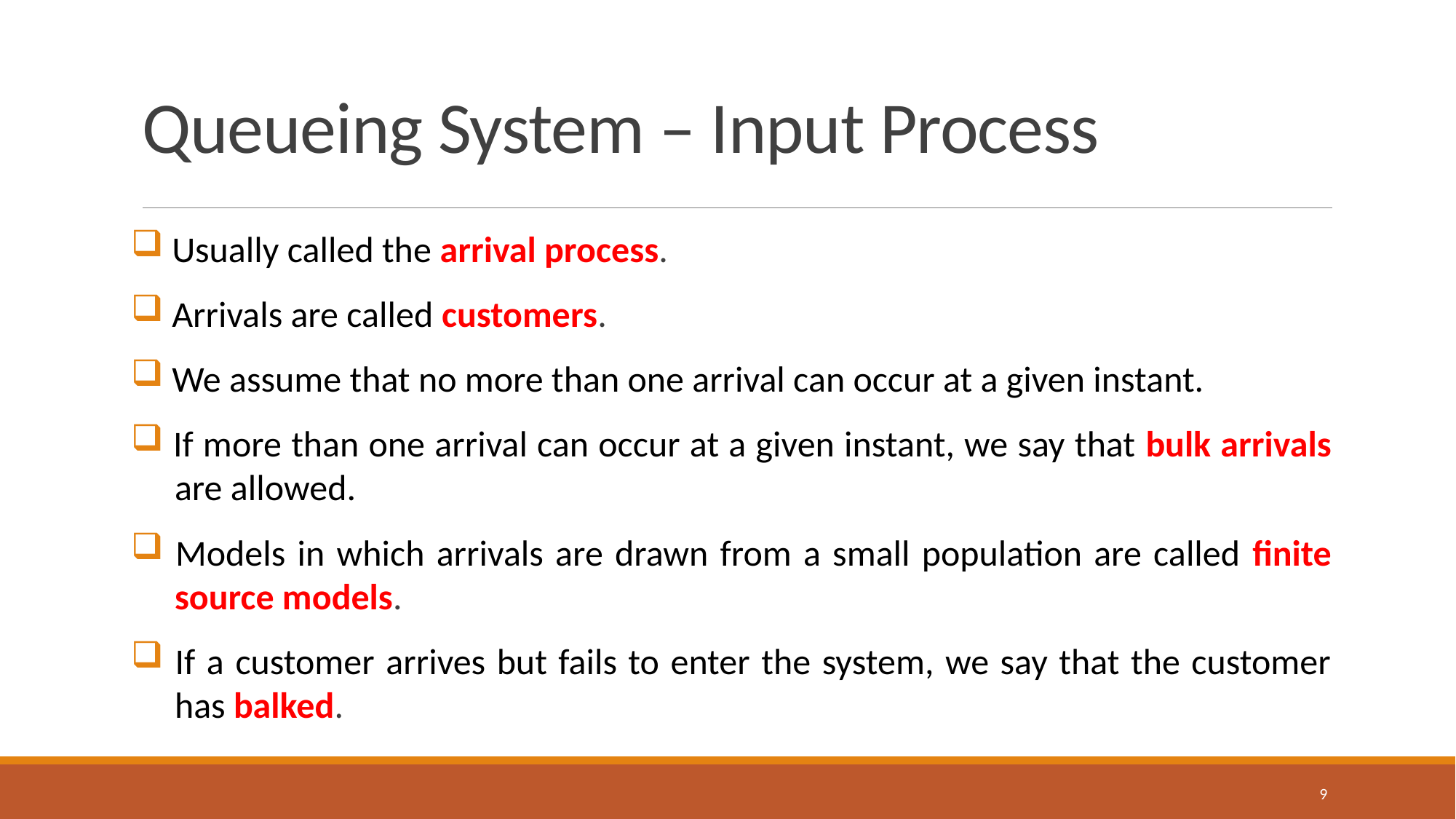

# Queueing System – Input Process
 Usually called the arrival process.
 Arrivals are called customers.
 We assume that no more than one arrival can occur at a given instant.
 If more than one arrival can occur at a given instant, we say that bulk arrivals
    are allowed.
 Models in which arrivals are drawn from a small population are called finite
    source models.
 If a customer arrives but fails to enter the system, we say that the customer
    has balked.

9